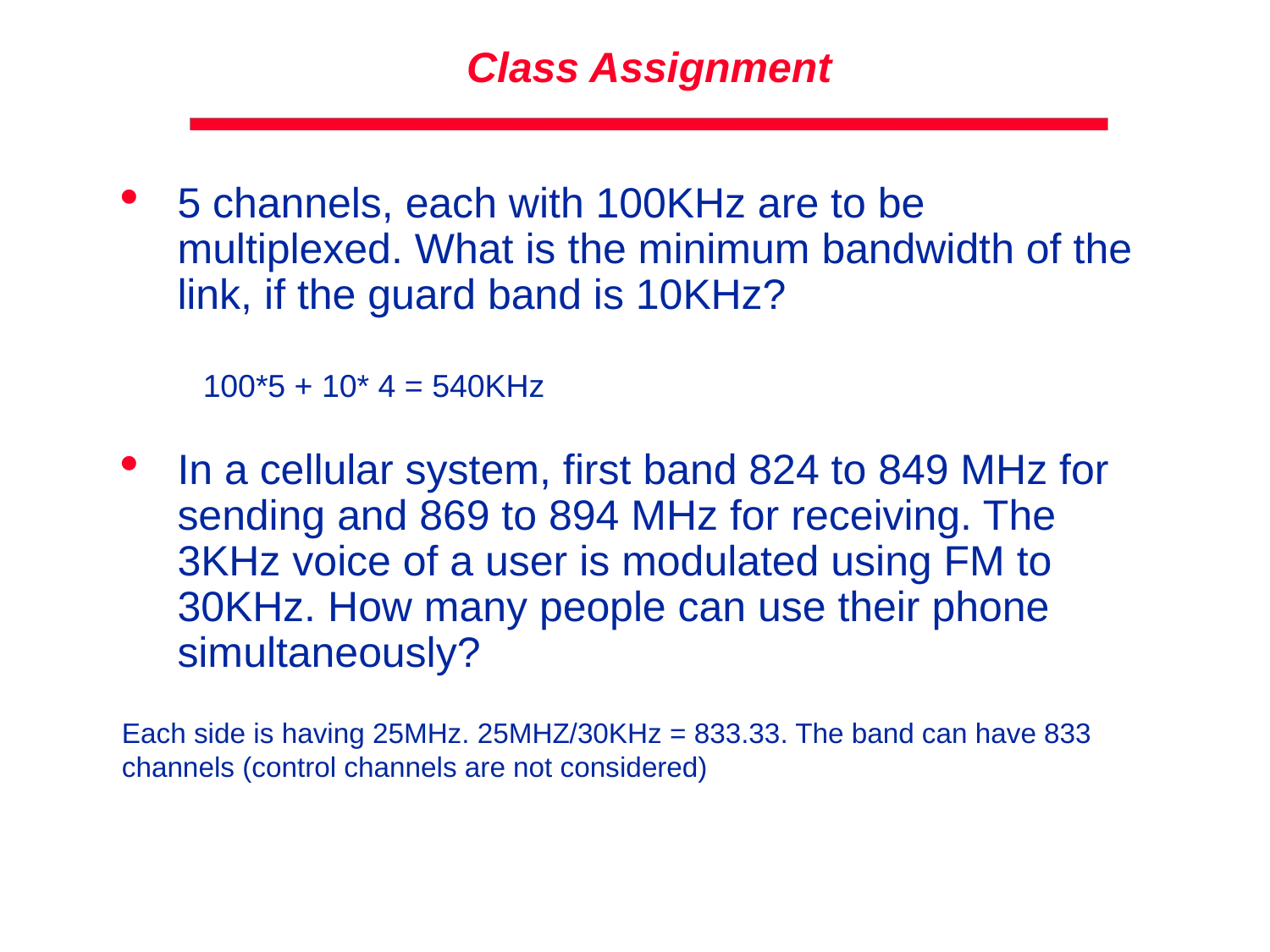

# Class Assignment
5 channels, each with 100KHz are to be multiplexed. What is the minimum bandwidth of the link, if the guard band is 10KHz?

In a cellular system, first band 824 to 849 MHz for sending and 869 to 894 MHz for receiving. The 3KHz voice of a user is modulated using FM to 30KHz. How many people can use their phone simultaneously?

100*5 + 10* 4 = 540KHz
Each side is having 25MHz. 25MHZ/30KHz = 833.33. The band can have 833 channels (control channels are not considered)